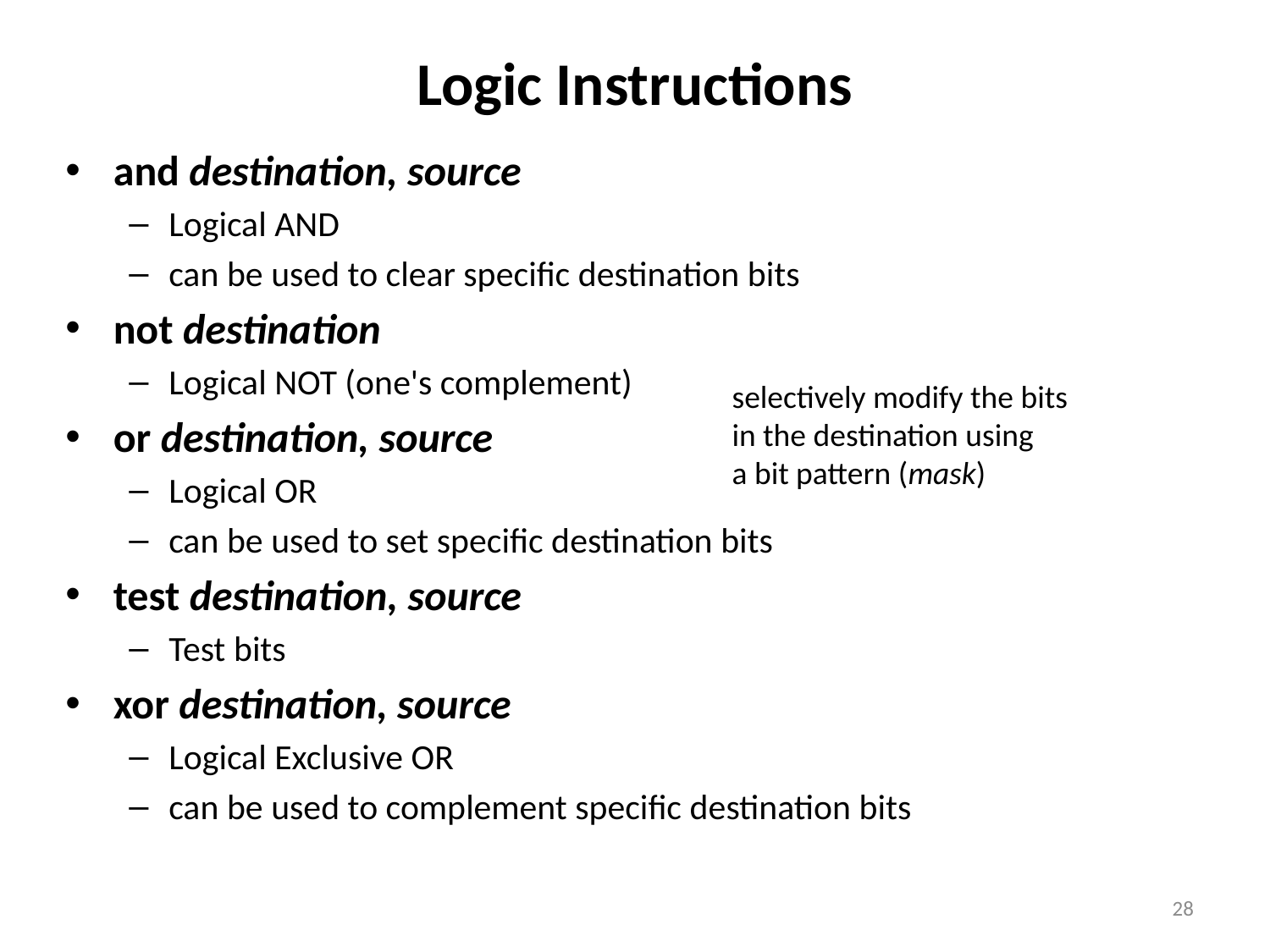

# Logic Instructions
and destination, source
Logical AND
can be used to clear specific destination bits
not destination
Logical NOT (one's complement)
or destination, source
Logical OR
can be used to set specific destination bits
test destination, source
Test bits
xor destination, source
Logical Exclusive OR
can be used to complement specific destination bits

selectively modify the bits
in the destination using
a bit pattern (mask)
28